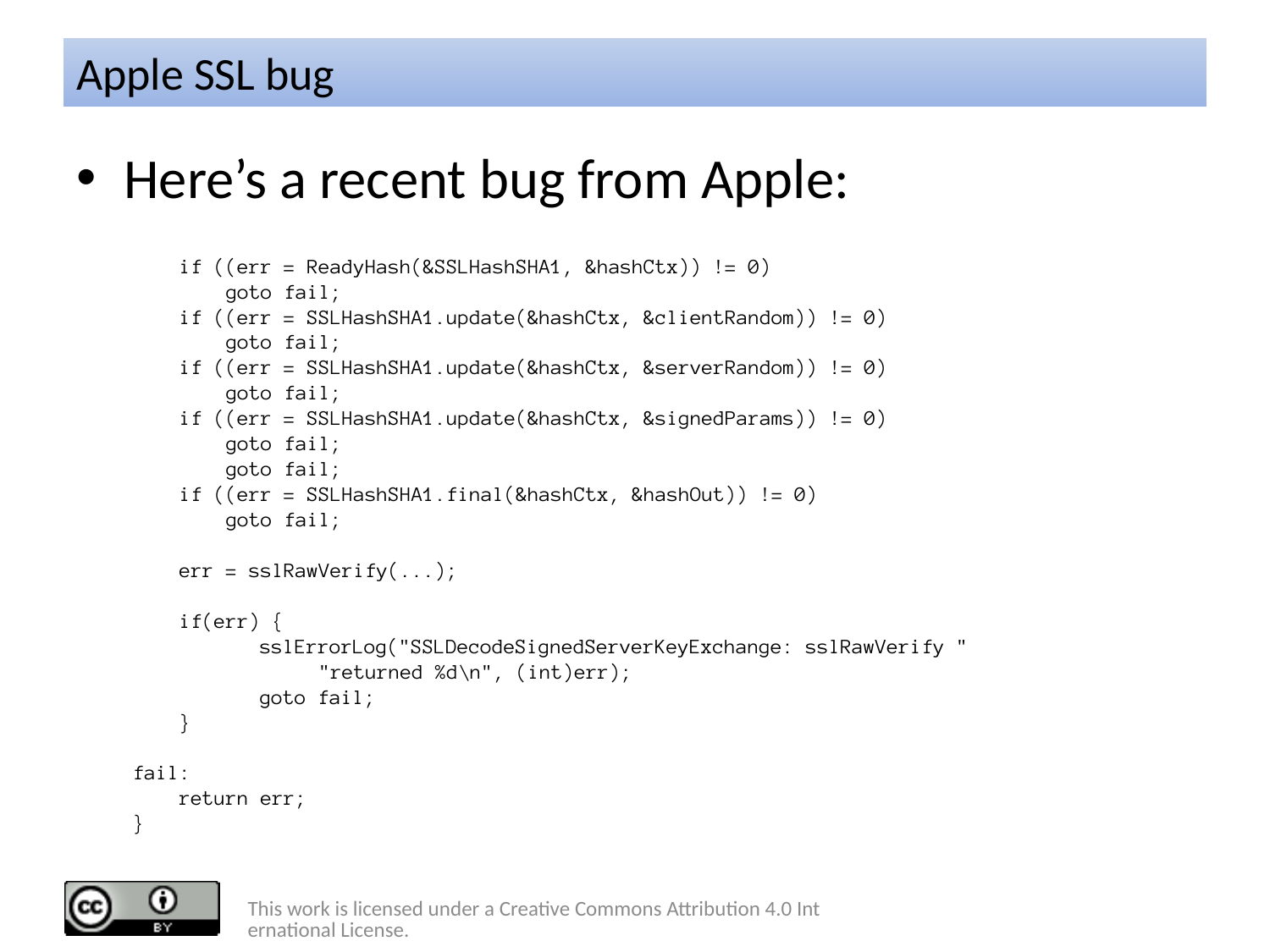

# Apple SSL bug
Here’s a recent bug from Apple:
    if ((err = ReadyHash(&SSLHashSHA1, &hashCtx)) != 0)
        goto fail;
    if ((err = SSLHashSHA1.update(&hashCtx, &clientRandom)) != 0)
        goto fail;
    if ((err = SSLHashSHA1.update(&hashCtx, &serverRandom)) != 0)
        goto fail;
    if ((err = SSLHashSHA1.update(&hashCtx, &signedParams)) != 0)
        goto fail;
        goto fail;
    if ((err = SSLHashSHA1.final(&hashCtx, &hashOut)) != 0)
        goto fail;

    err = sslRawVerify(...);

    if(err) {
	sslErrorLog("SSLDecodeSignedServerKeyExchange: sslRawVerify "
                "returned %d\n", (int)err);
	goto fail;
    }

fail:
    return err;
}
This work is licensed under a Creative Commons Attribution 4.0 International License.